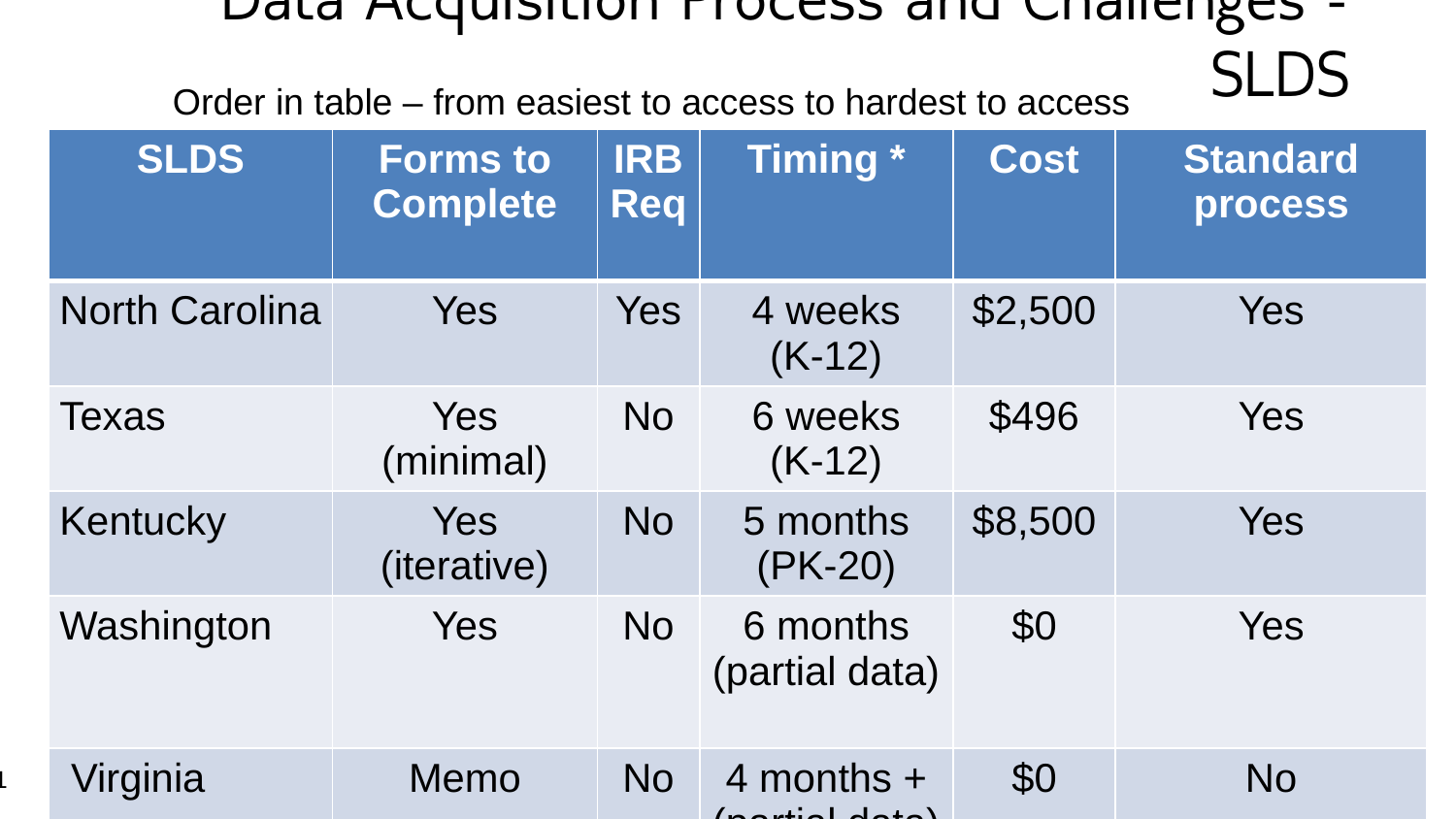

Data Acquisition Process and Challenges -  SLDS
Order in table – from easiest to access to hardest to access
| SLDS | Forms to Complete | IRB Req | Timing \* | Cost | Standard process |
| --- | --- | --- | --- | --- | --- |
| North Carolina | Yes | Yes | 4 weeks (K-12) | $2,500 | Yes |
| Texas | Yes (minimal) | No | 6 weeks (K-12) | $496 | Yes |
| Kentucky | Yes (iterative) | No | 5 months (PK-20) | $8,500 | Yes |
| Washington | Yes | No | 6 months (partial data) | $0 | Yes |
| Virginia | Memo | No | 4 months + (partial data) | $0 | No |